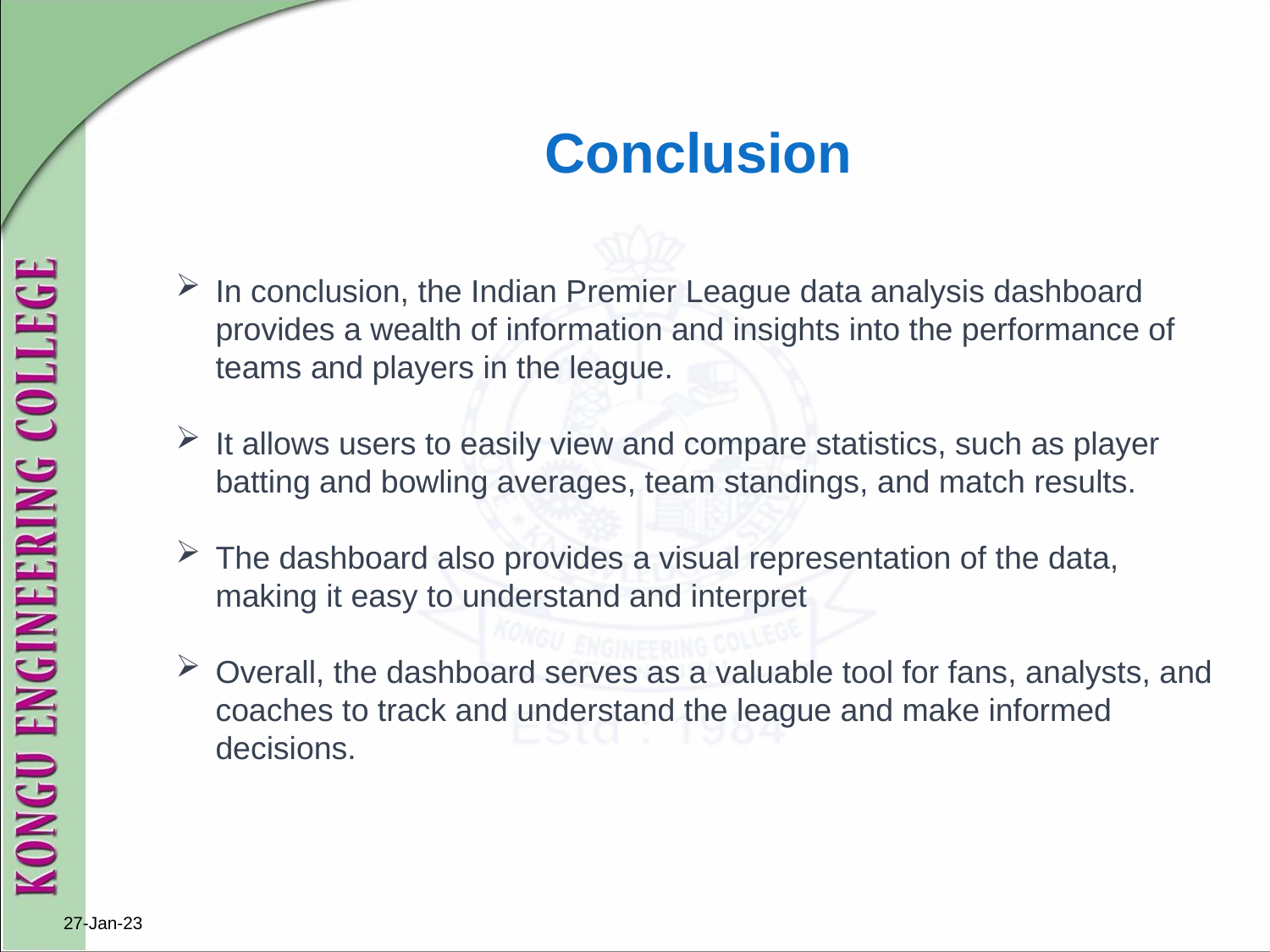

# Conclusion
In conclusion, the Indian Premier League data analysis dashboard provides a wealth of information and insights into the performance of teams and players in the league.

It allows users to easily view and compare statistics, such as player batting and bowling averages, team standings, and match results.

The dashboard also provides a visual representation of the data, making it easy to understand and interpret

Overall, the dashboard serves as a valuable tool for fans, analysts, and coaches to track and understand the league and make informed decisions.

27-Jan-23